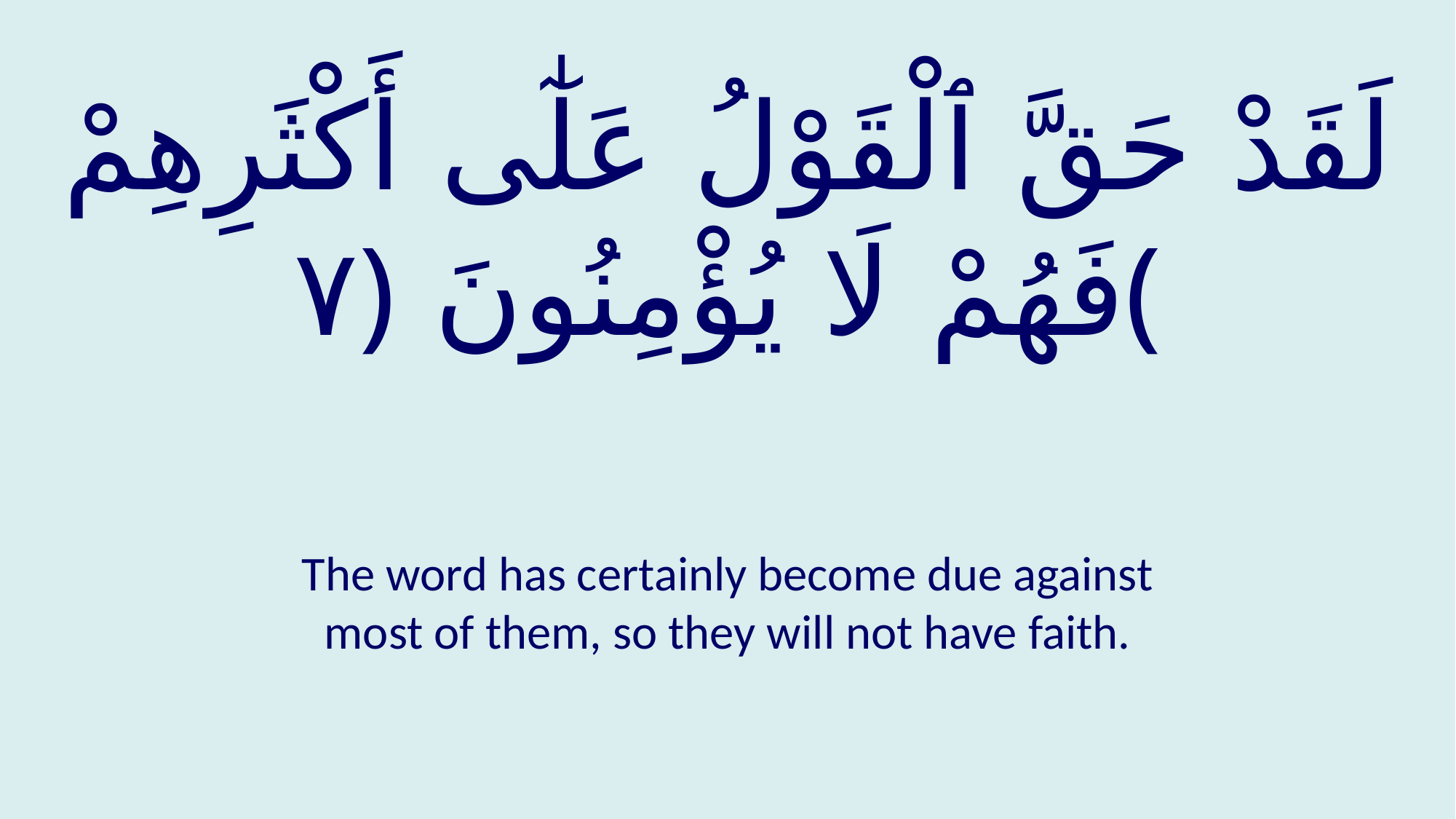

# لَقَدْ حَقَّ ٱلْقَوْلُ عَلٰٓى أَكْثَرِهِمْ فَهُمْ لَا يُؤْمِنُونَ ﴿٧﴾
The word has certainly become due against most of them, so they will not have faith.